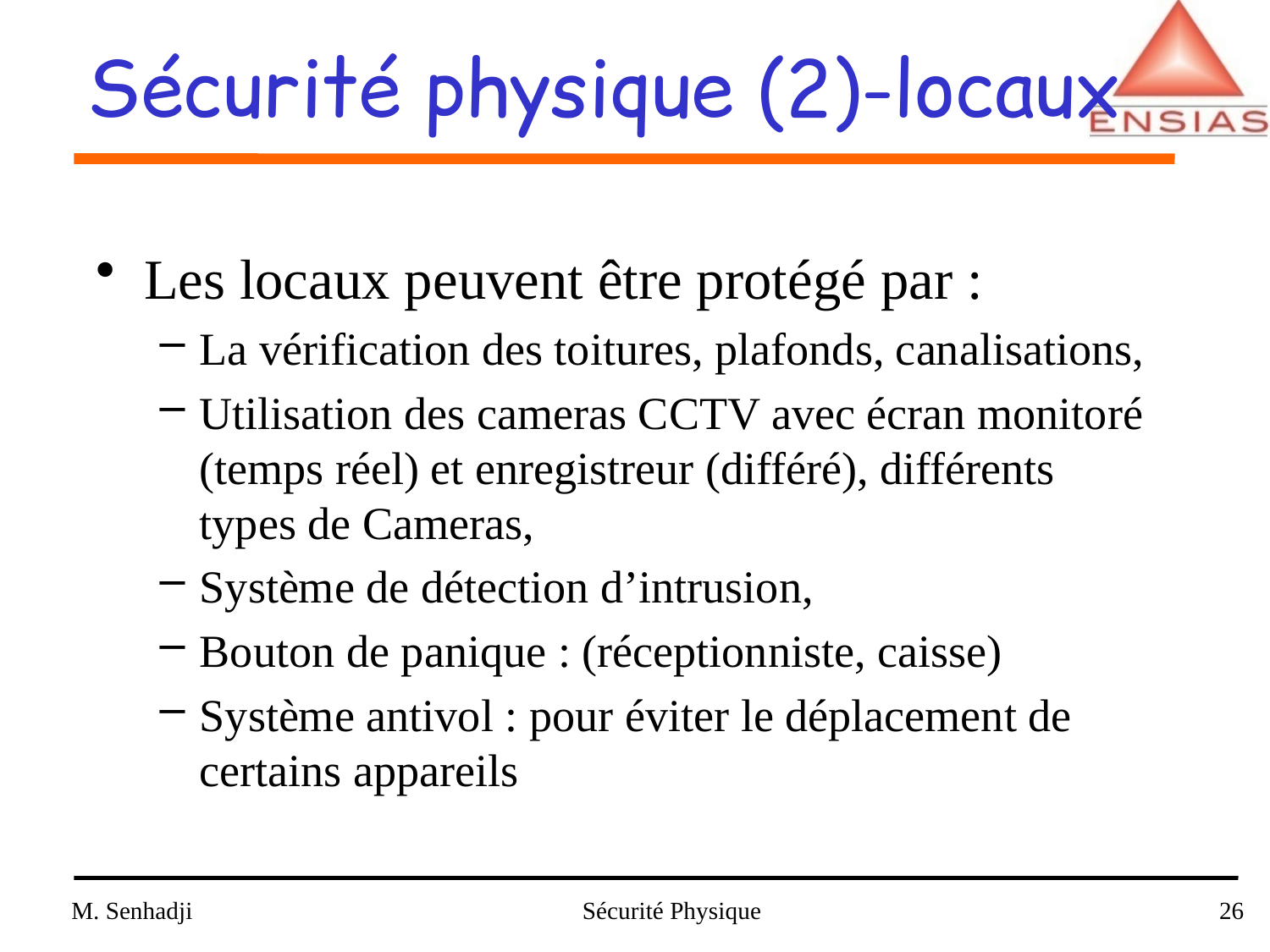

# Sécurité physique (2)-locaux
Les locaux peuvent être protégé par :
La vérification des toitures, plafonds, canalisations,
Utilisation des cameras CCTV avec écran monitoré (temps réel) et enregistreur (différé), différents types de Cameras,
Système de détection d’intrusion,
Bouton de panique : (réceptionniste, caisse)
Système antivol : pour éviter le déplacement de certains appareils